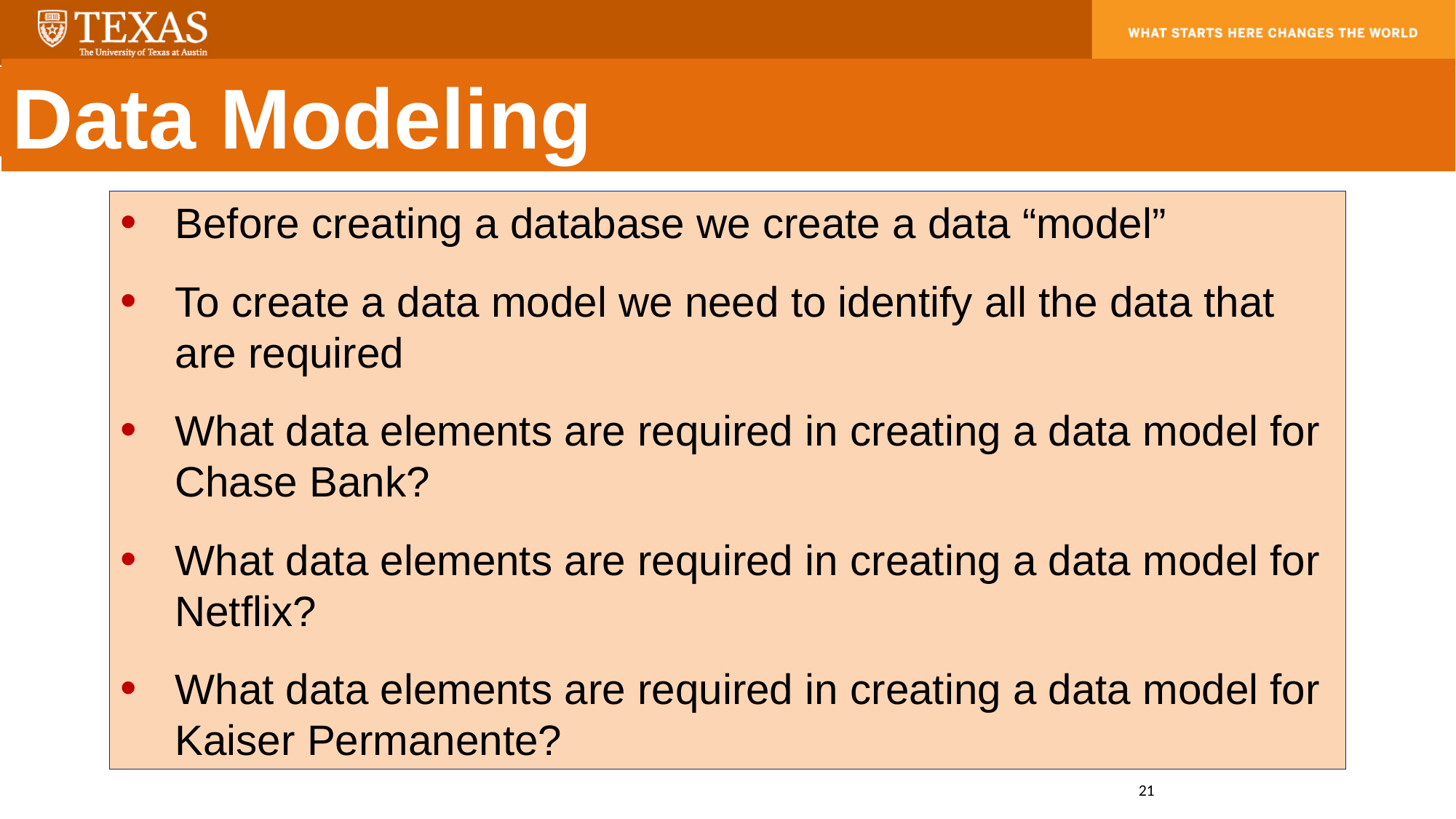

Data Modeling

Before creating a database we create a data “model”
To create a data model we need to identify all the data that are required
What data elements are required in creating a data model for Chase Bank?
What data elements are required in creating a data model for Netflix?
What data elements are required in creating a data model for Kaiser Permanente?
21